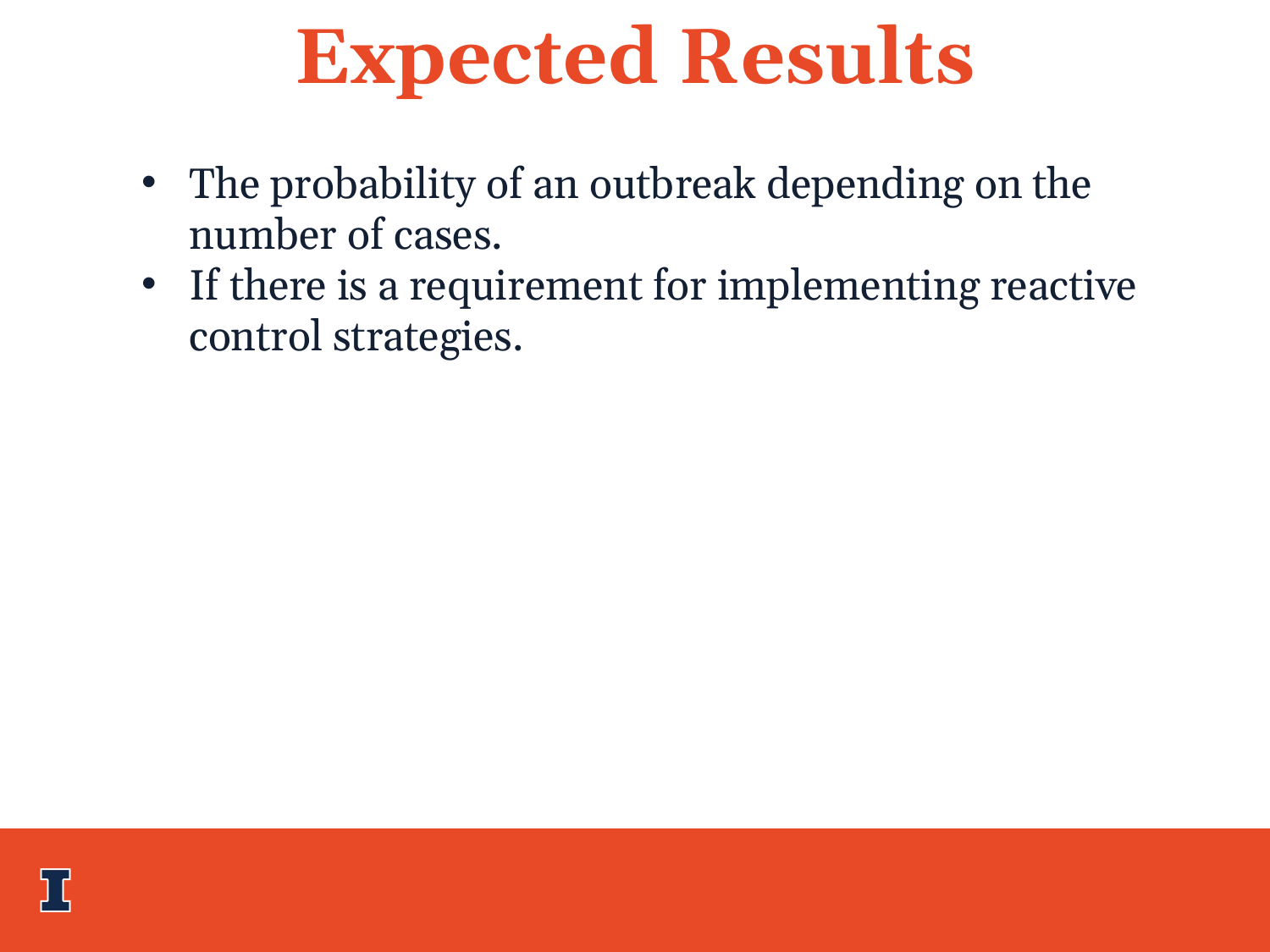

Expected Results
The probability of an outbreak depending on the number of cases.
If there is a requirement for implementing reactive control strategies.